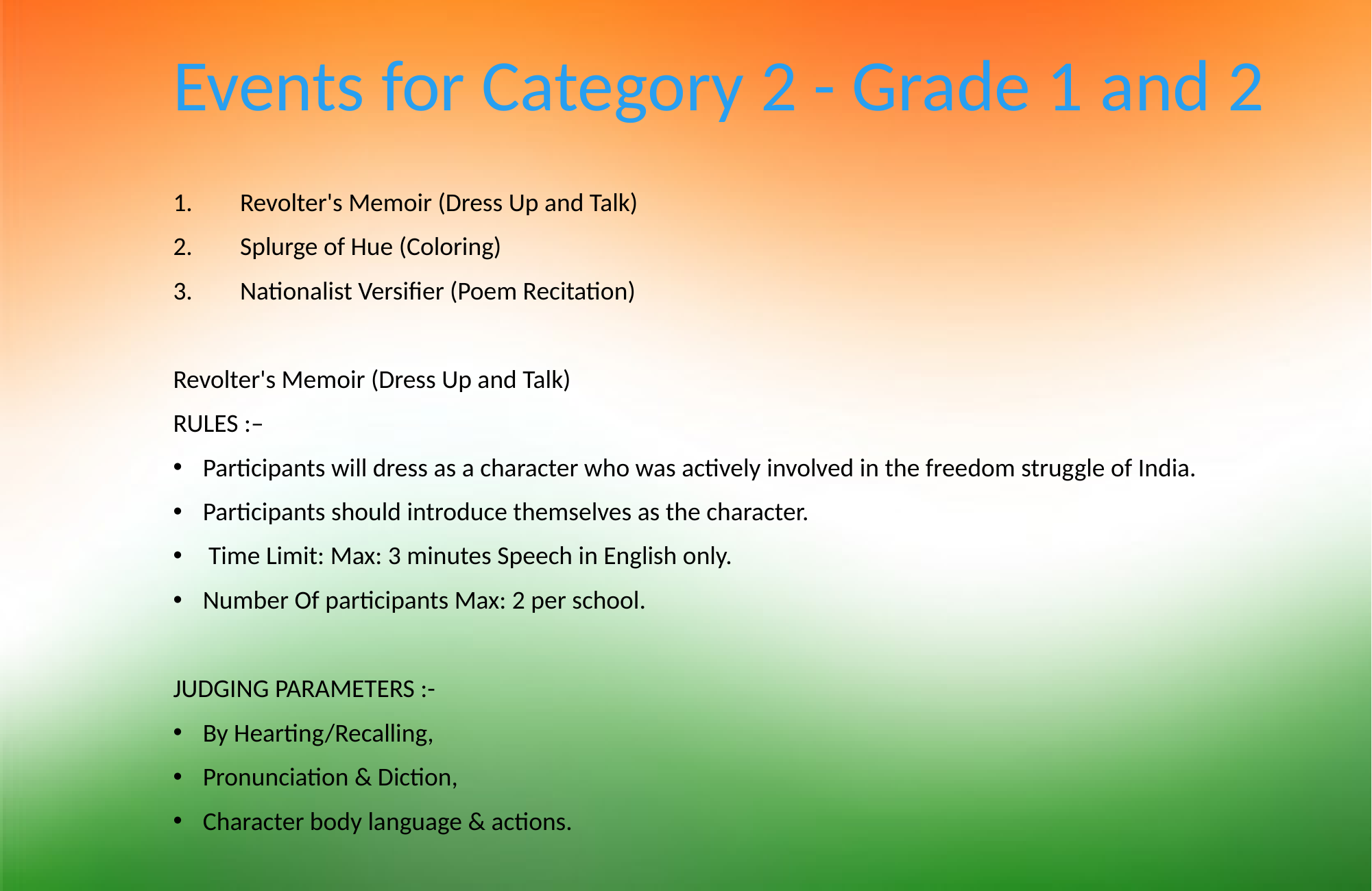

# Events for Category 2 - Grade 1 and 2
Revolter's Memoir (Dress Up and Talk)
Splurge of Hue (Coloring)
Nationalist Versifier (Poem Recitation)
﻿
Revolter's Memoir (Dress Up and Talk)
RULES :–
Participants will dress as a character who was actively involved in the freedom struggle of India.
Participants should introduce themselves as the character.
 Time Limit: Max: 3 minutes Speech in English only.
Number Of participants Max: 2 per school.

JUDGING PARAMETERS :-
By Hearting/Recalling,
Pronunciation & Diction,
Character body language & actions.